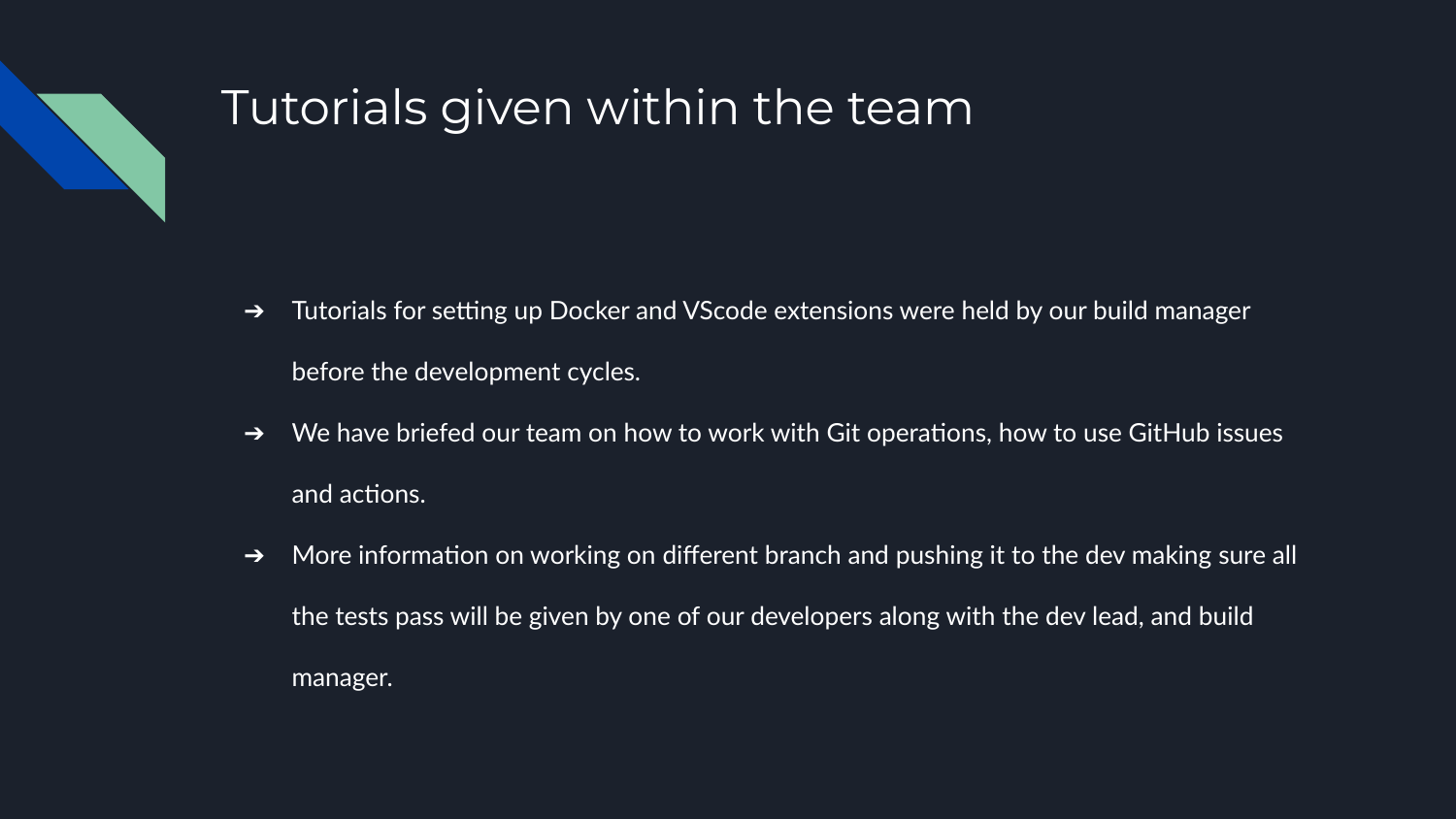

# Tutorials given within the team
Tutorials for setting up Docker and VScode extensions were held by our build manager before the development cycles.
We have briefed our team on how to work with Git operations, how to use GitHub issues and actions.
More information on working on different branch and pushing it to the dev making sure all the tests pass will be given by one of our developers along with the dev lead, and build manager.